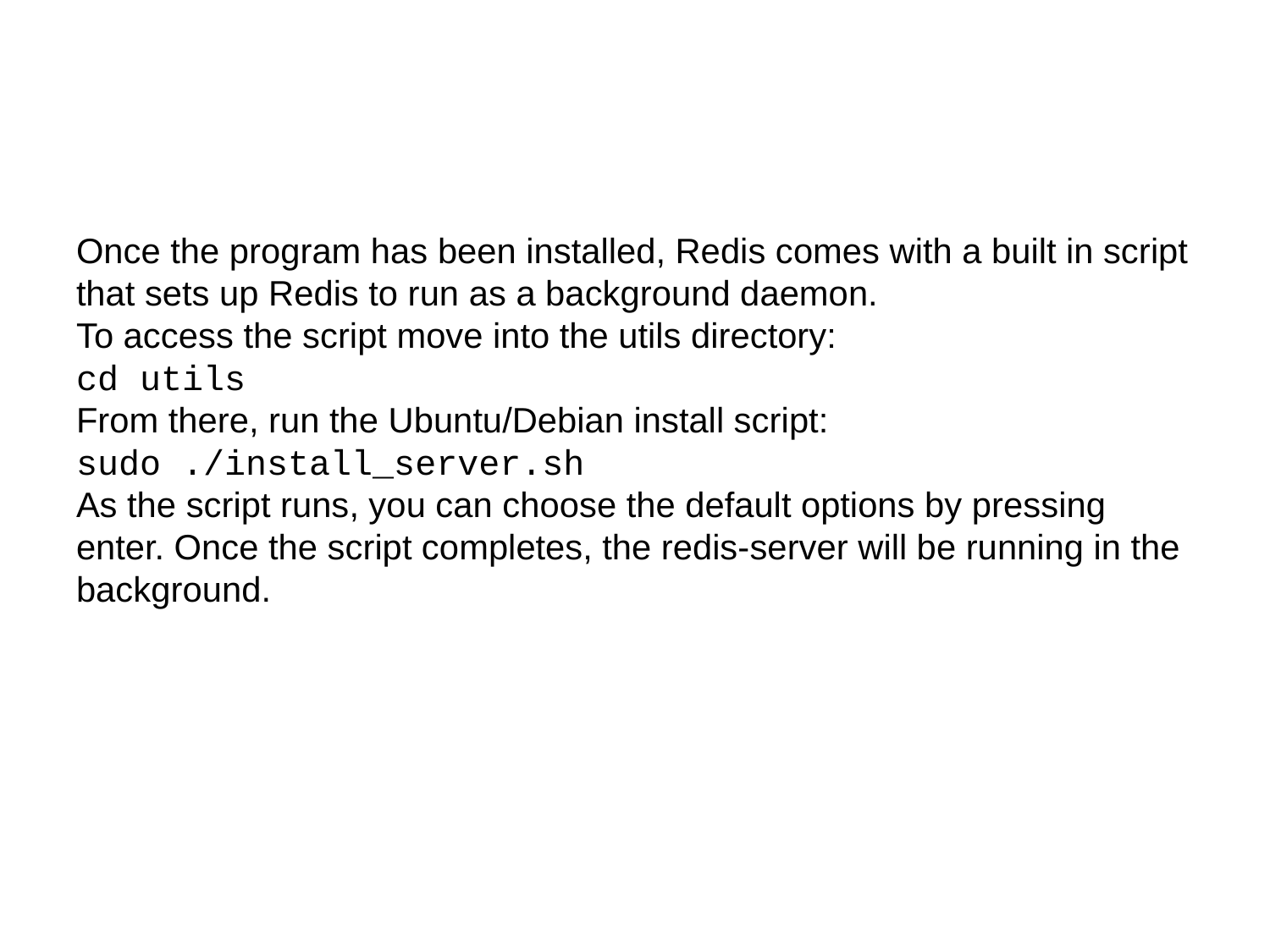

#
Once the program has been installed, Redis comes with a built in script that sets up Redis to run as a background daemon.
To access the script move into the utils directory:
cd utils
From there, run the Ubuntu/Debian install script:
sudo ./install_server.sh
As the script runs, you can choose the default options by pressing enter. Once the script completes, the redis-server will be running in the background.